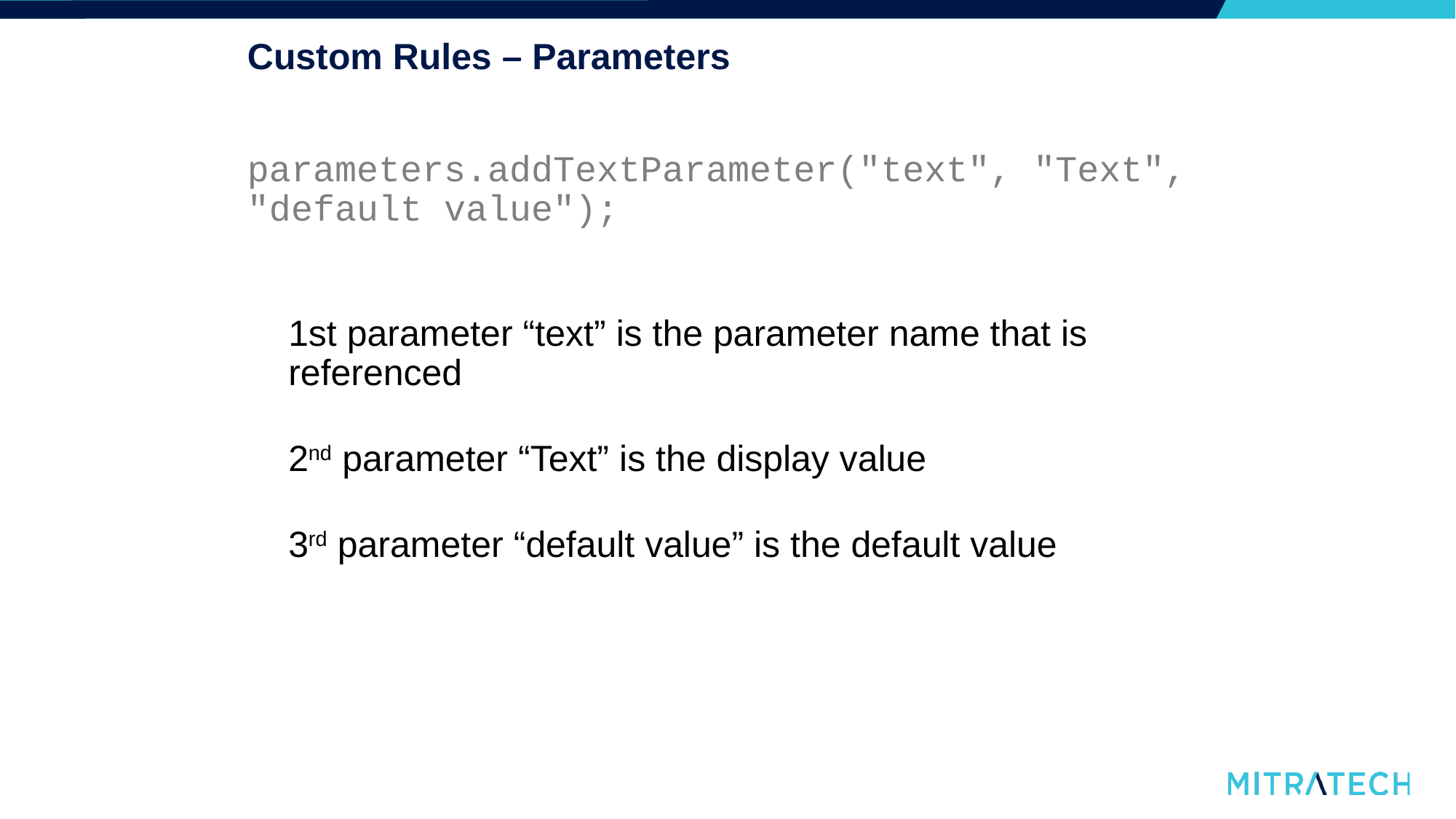

# Custom Rules – Parameters
parameters.addTextParameter("text", "Text", "default value");

1st parameter “text” is the parameter name that is referenced
2nd parameter “Text” is the display value
3rd parameter “default value” is the default value